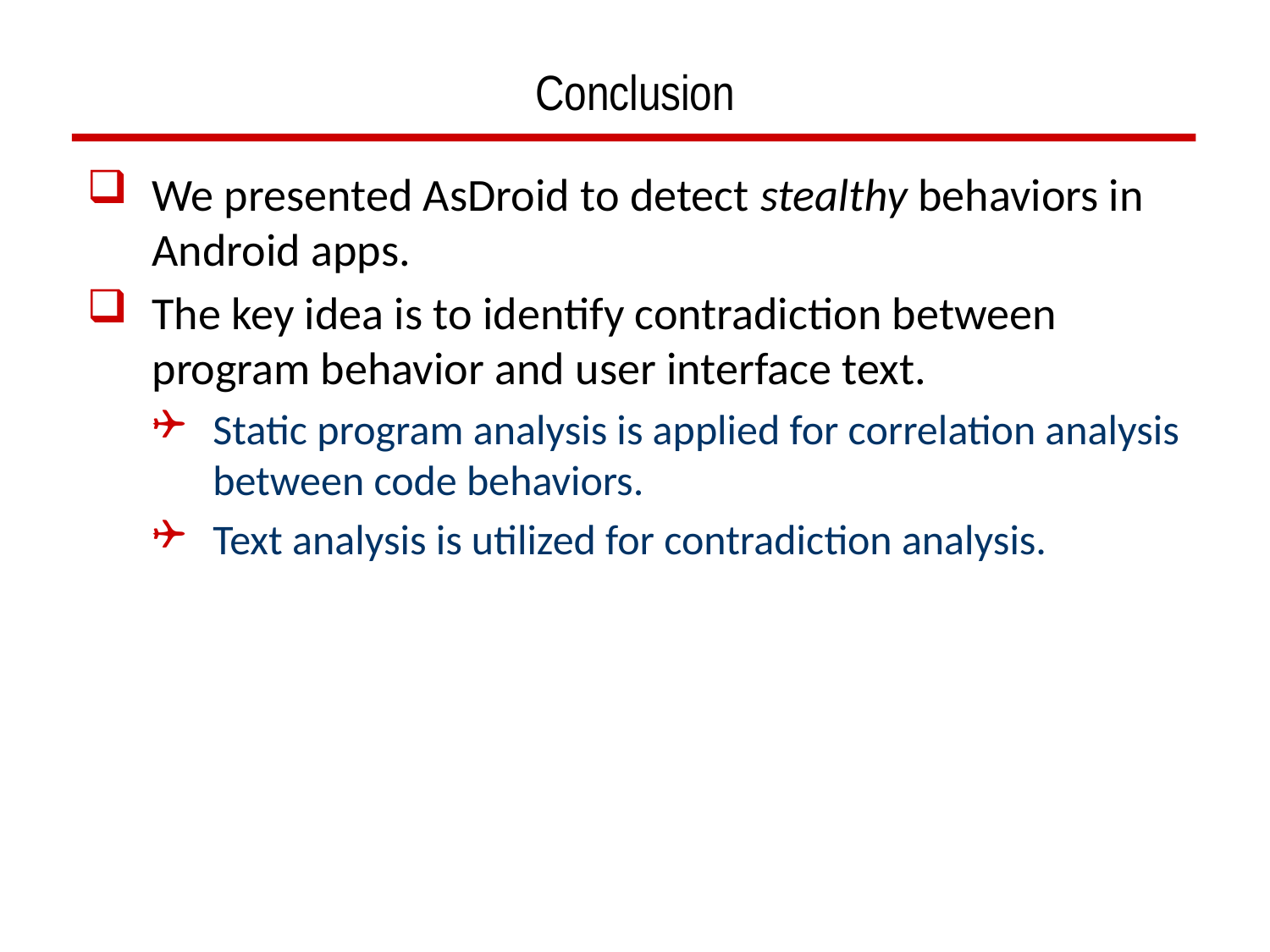

# Conclusion
We presented AsDroid to detect stealthy behaviors in Android apps.
The key idea is to identify contradiction between program behavior and user interface text.
Static program analysis is applied for correlation analysis between code behaviors.
Text analysis is utilized for contradiction analysis.